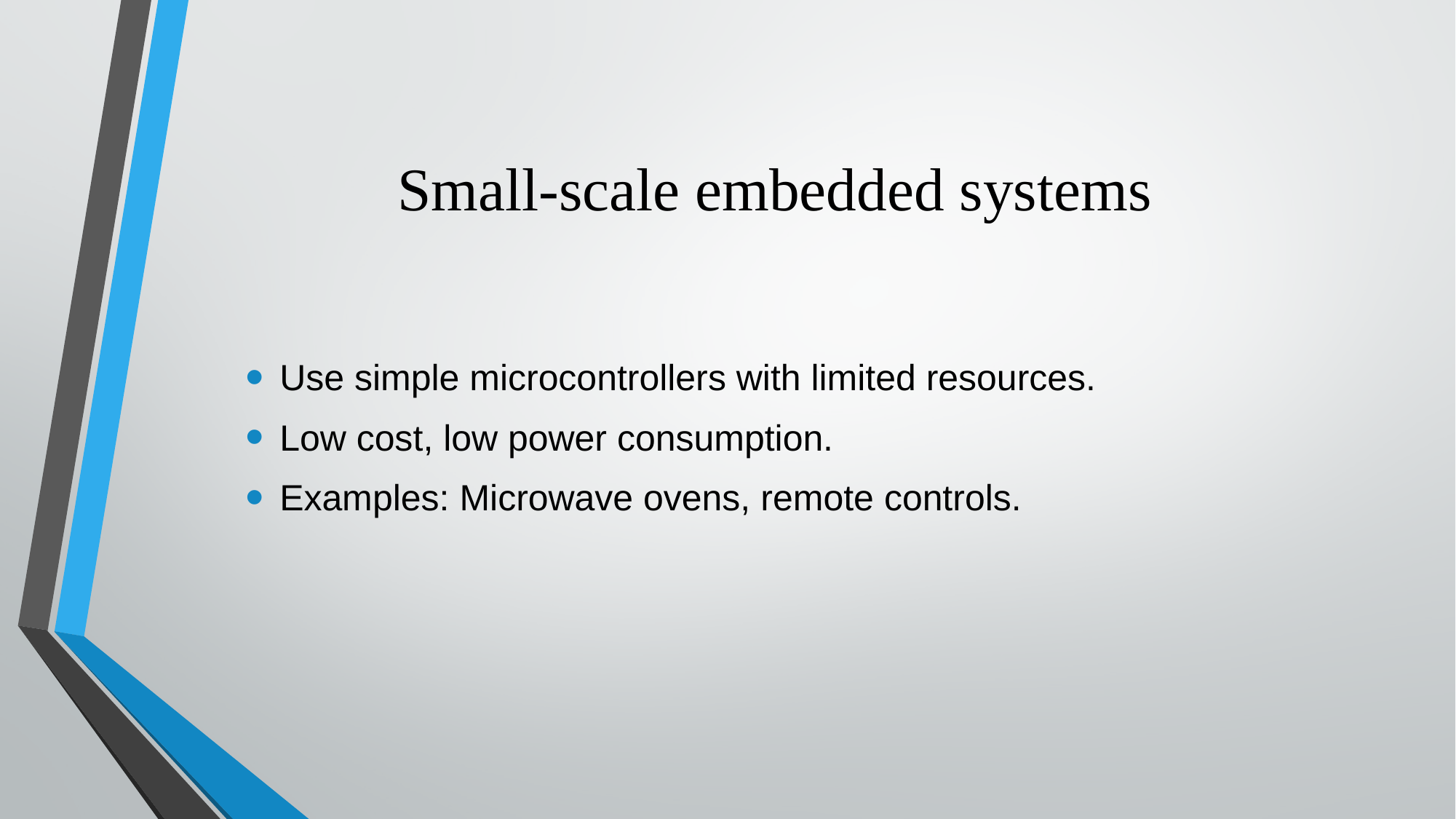

# Small-scale embedded systems
Use simple microcontrollers with limited resources.
Low cost, low power consumption.
Examples: Microwave ovens, remote controls.